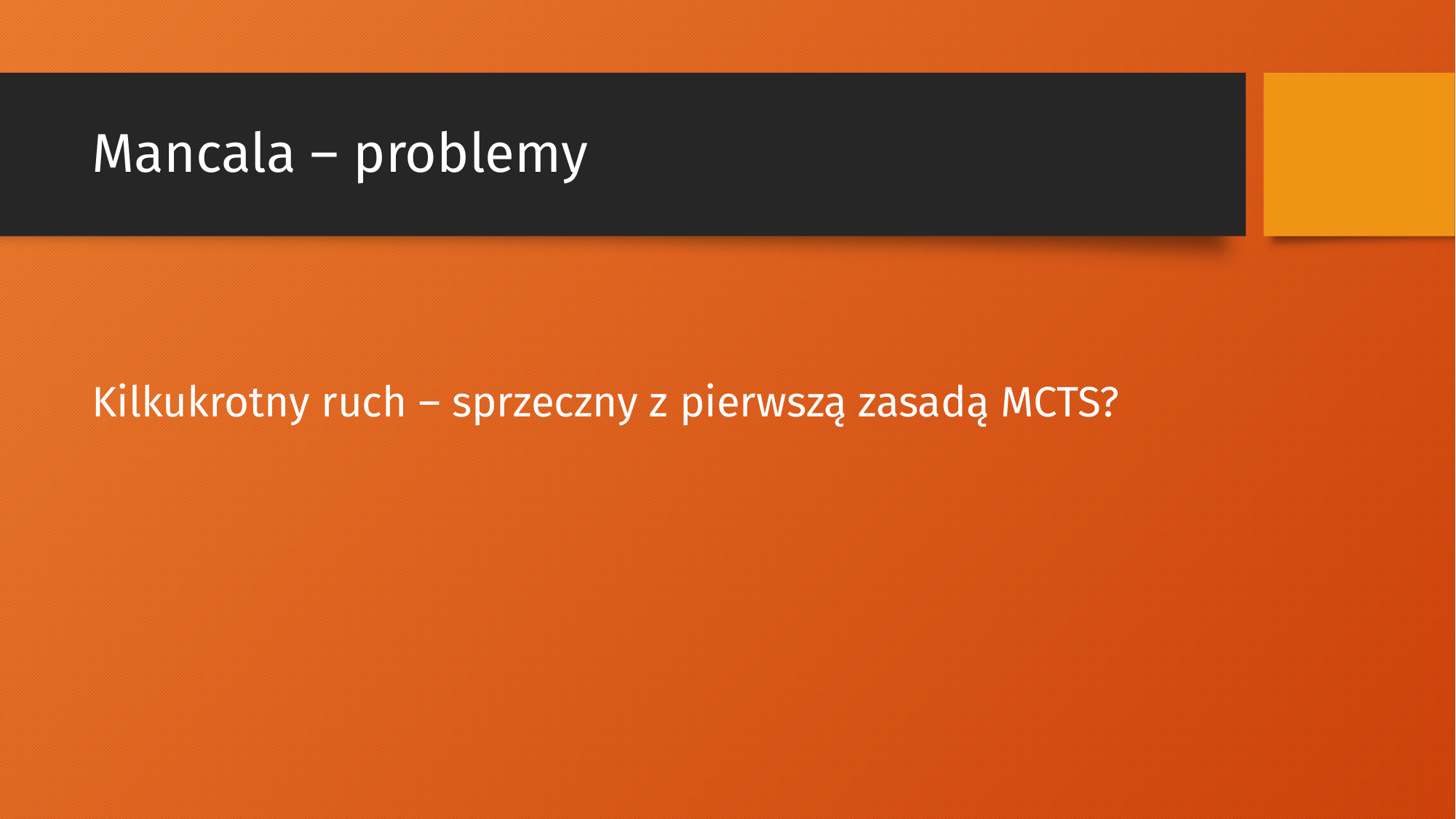

# Mancala – problemy
Kilkukrotny ruch – sprzeczny z pierwszą zasadą MCTS?